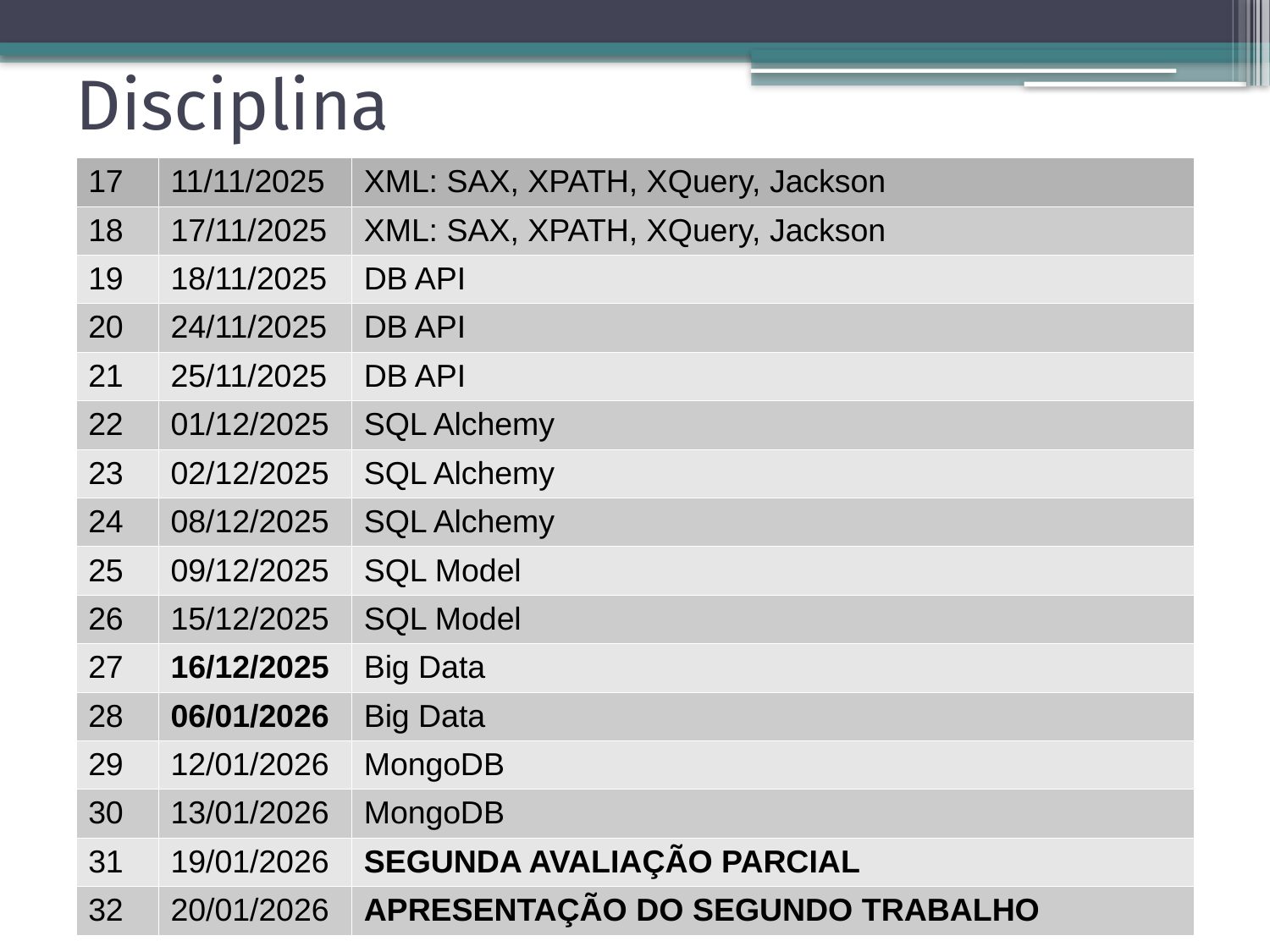

Disciplina
| 17 | 11/11/2025 | XML: SAX, XPATH, XQuery, Jackson |
| --- | --- | --- |
| 18 | 17/11/2025 | XML: SAX, XPATH, XQuery, Jackson |
| 19 | 18/11/2025 | DB API |
| 20 | 24/11/2025 | DB API |
| 21 | 25/11/2025 | DB API |
| 22 | 01/12/2025 | SQL Alchemy |
| 23 | 02/12/2025 | SQL Alchemy |
| 24 | 08/12/2025 | SQL Alchemy |
| 25 | 09/12/2025 | SQL Model |
| 26 | 15/12/2025 | SQL Model |
| 27 | 16/12/2025 | Big Data |
| 28 | 06/01/2026 | Big Data |
| 29 | 12/01/2026 | MongoDB |
| 30 | 13/01/2026 | MongoDB |
| 31 | 19/01/2026 | SEGUNDA AVALIAÇÃO PARCIAL |
| 32 | 20/01/2026 | APRESENTAÇÃO DO SEGUNDO TRABALHO |